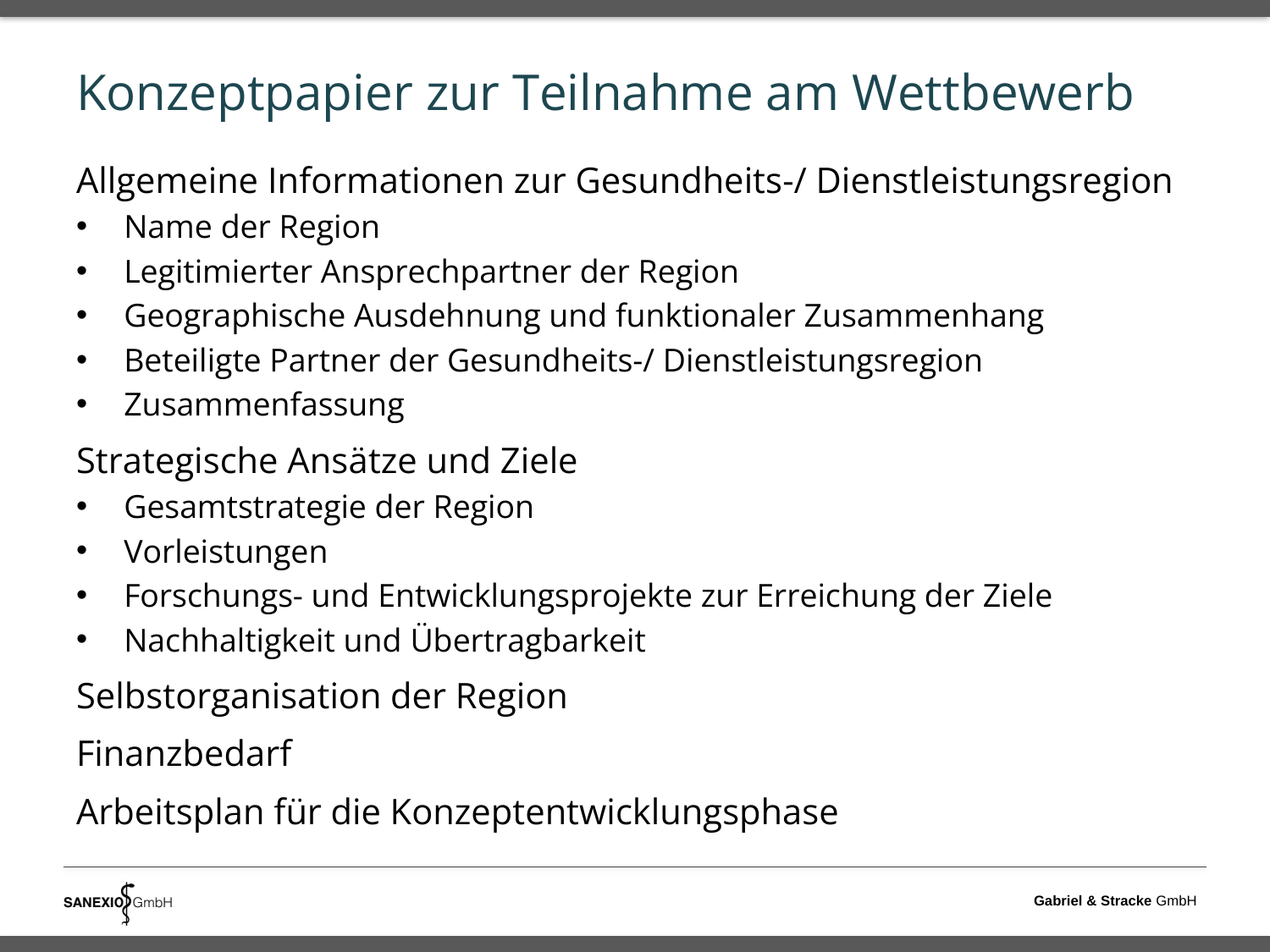

# Konzeptpapier zur Teilnahme am Wettbewerb
Allgemeine Informationen zur Gesundheits-/ Dienstleistungsregion
Name der Region
Legitimierter Ansprechpartner der Region
Geographische Ausdehnung und funktionaler Zusammenhang
Beteiligte Partner der Gesundheits-/ Dienstleistungsregion
Zusammenfassung
Strategische Ansätze und Ziele
Gesamtstrategie der Region
Vorleistungen
Forschungs- und Entwicklungsprojekte zur Erreichung der Ziele
Nachhaltigkeit und Übertragbarkeit
Selbstorganisation der Region
Finanzbedarf
Arbeitsplan für die Konzeptentwicklungsphase